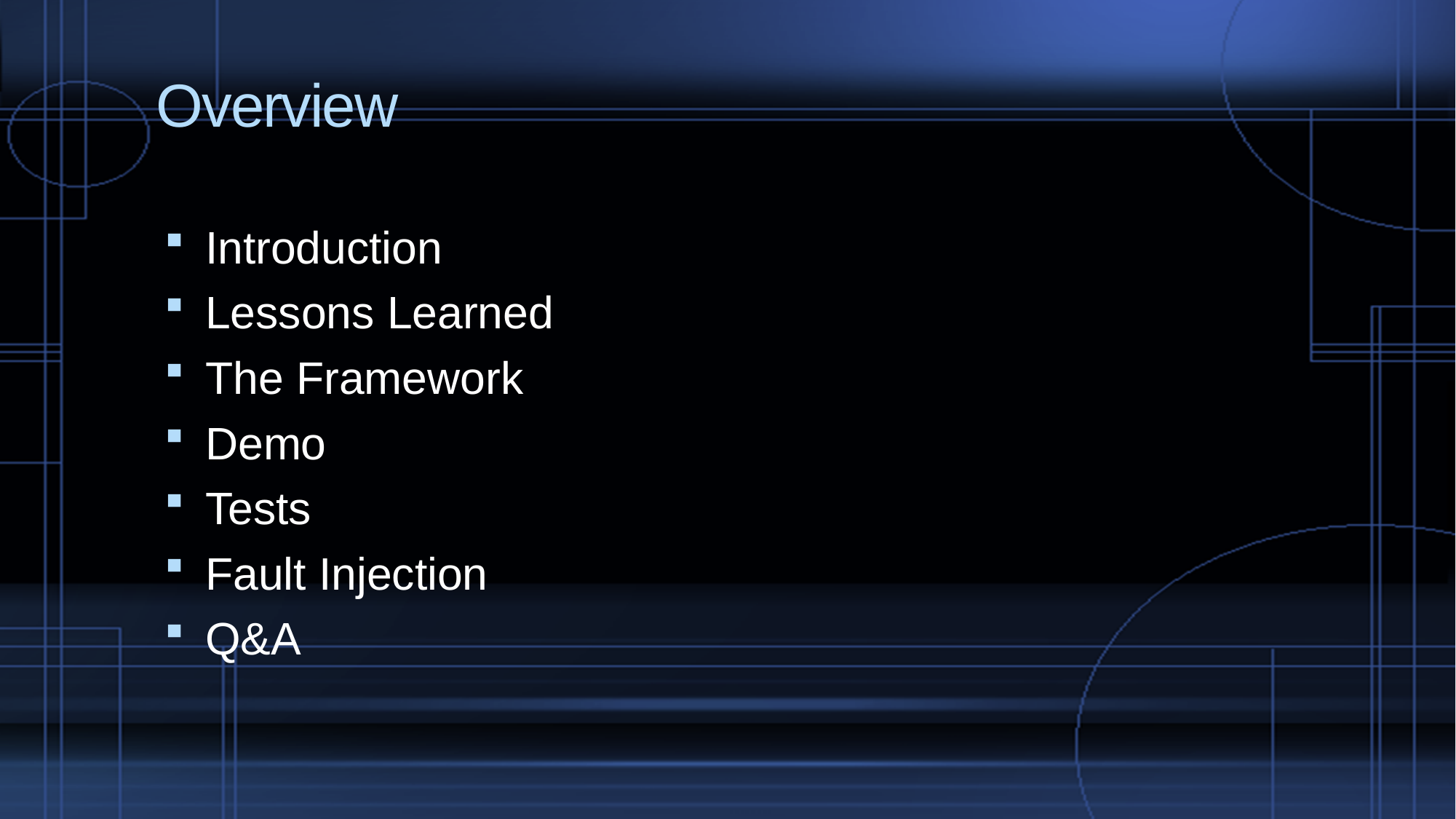

# Overview
Introduction
Lessons Learned
The Framework
Demo
Tests
Fault Injection
Q&A